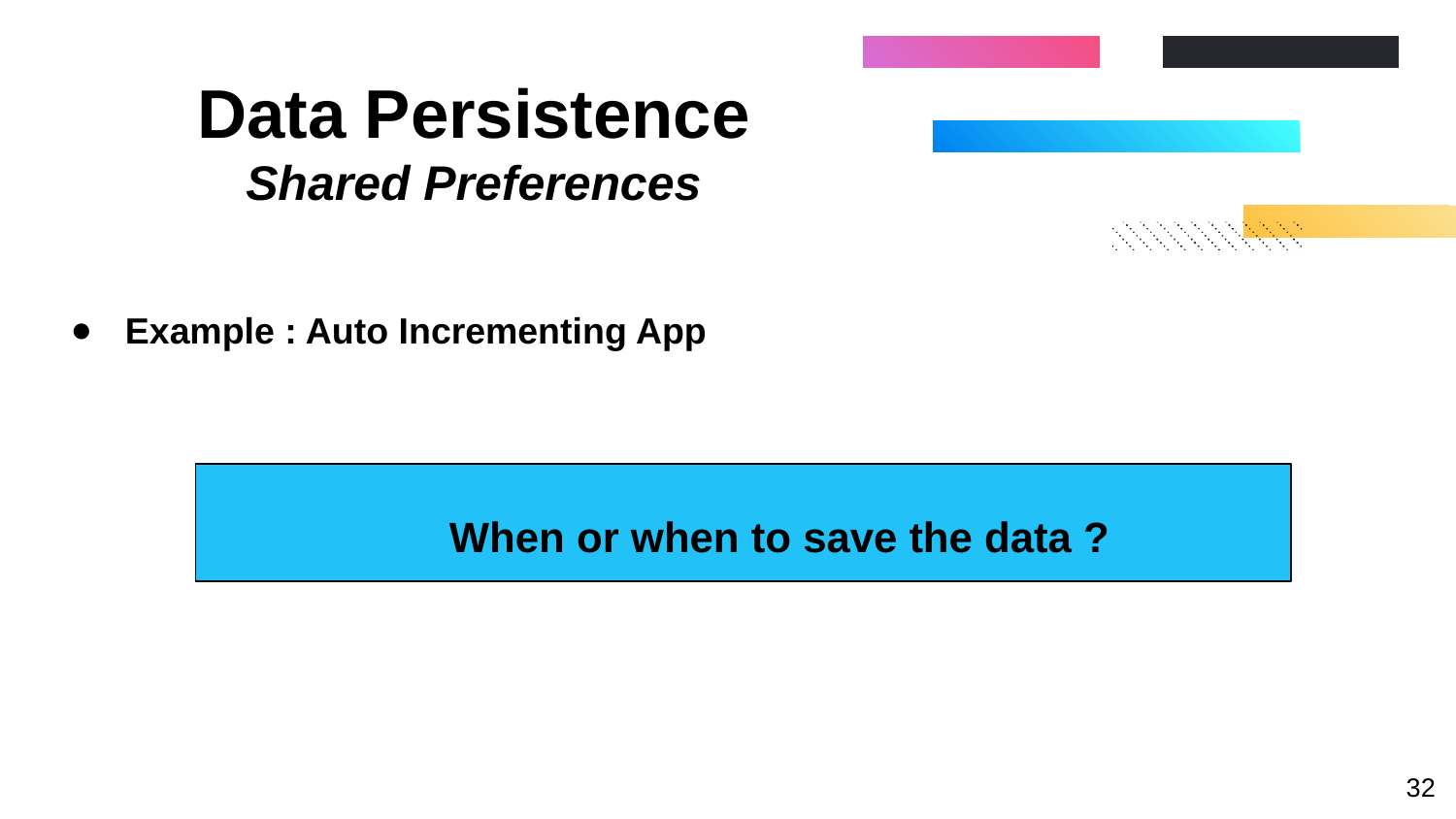

# Data Persistence Shared Preferences
Example : Auto Incrementing App

When or when to save the data ?
32